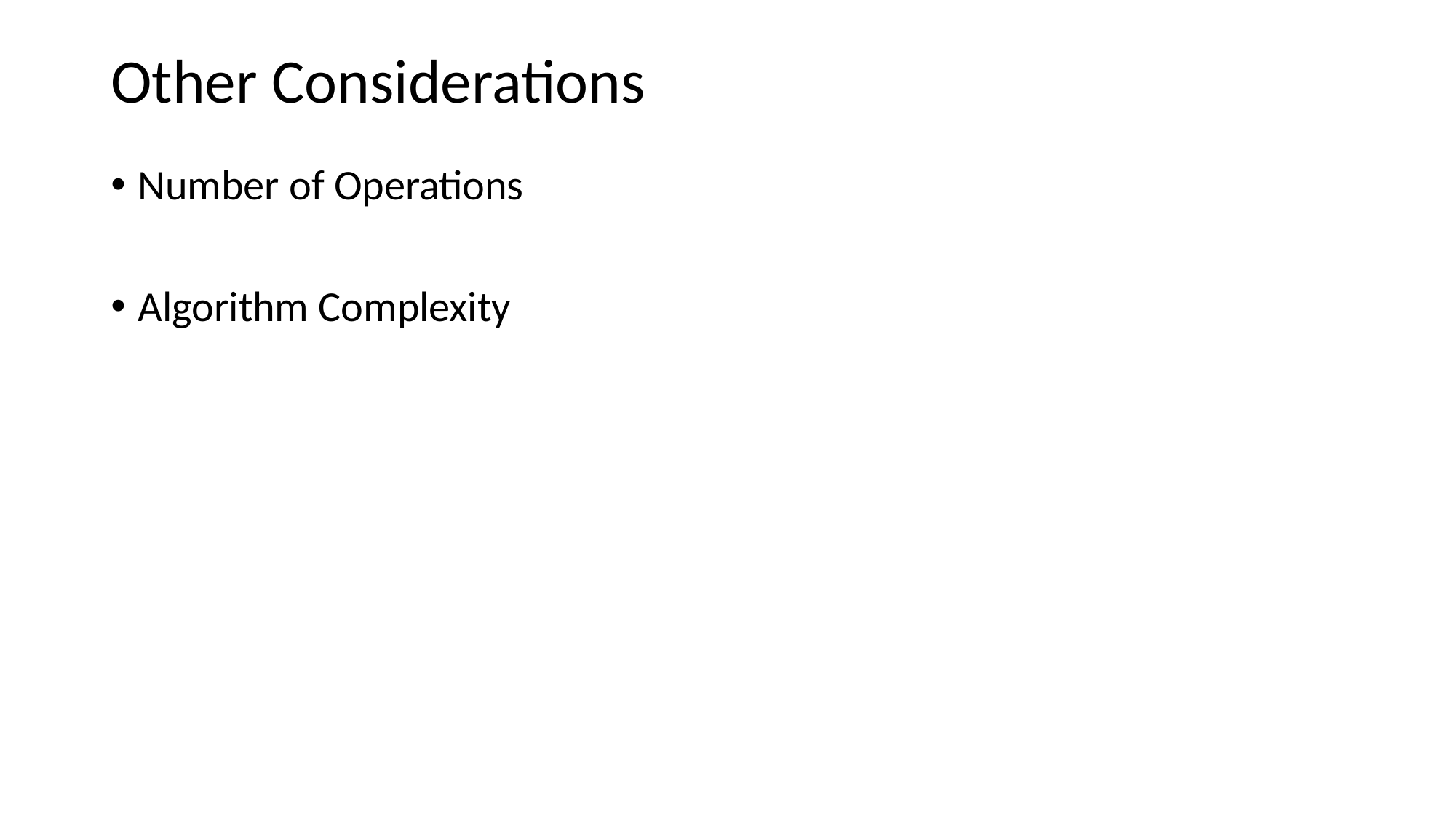

# Other Considerations
Number of Operations

Algorithm Complexity